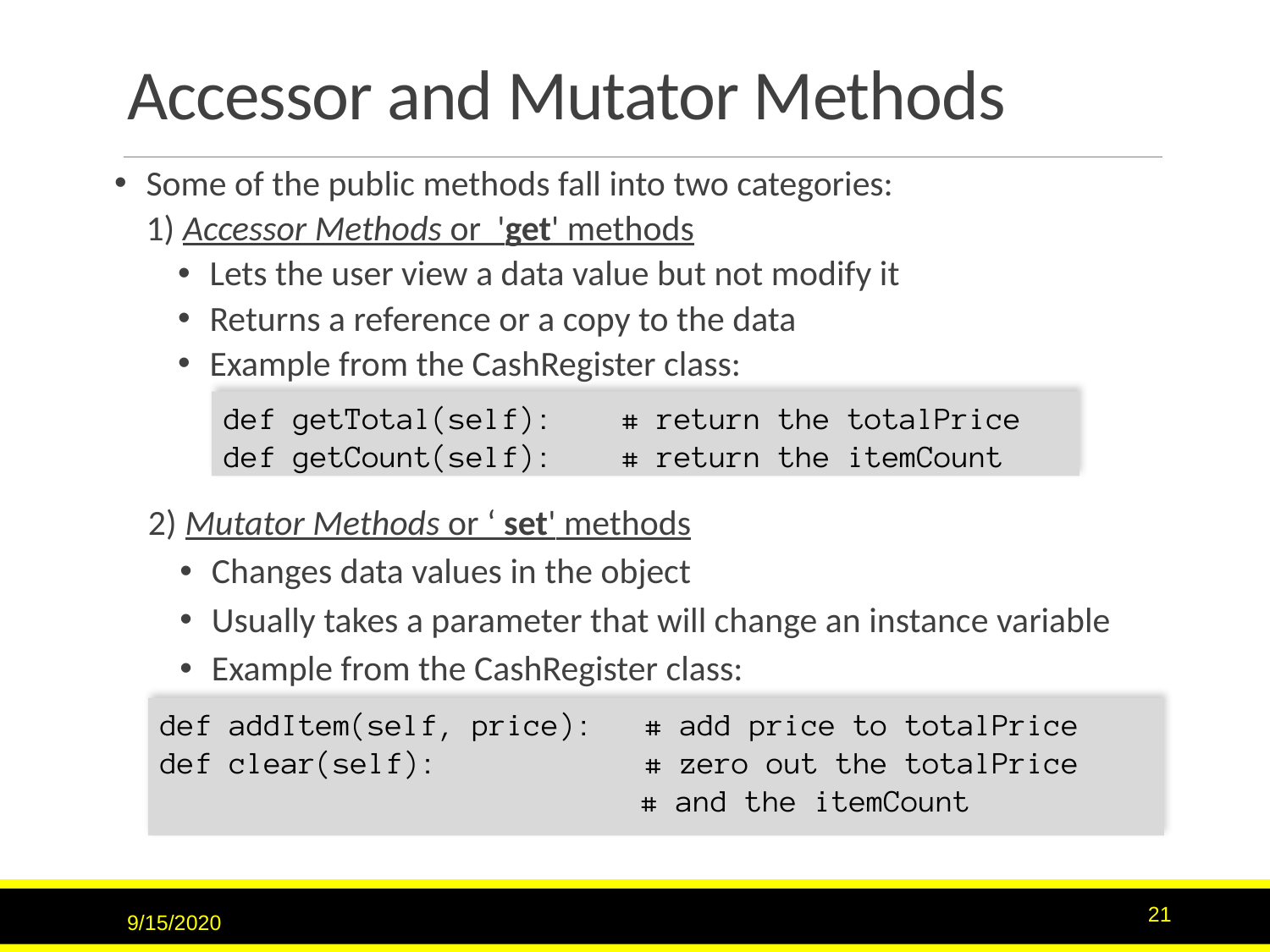

# Accessor and Mutator Methods
Some of the public methods fall into two categories:
1) Accessor Methods or  'get' methods
Lets the user view a data value but not modify it
Returns a reference or a copy to the data
Example from the CashRegister class:
def getTotal(self):    # return the totalPrice
def getCount(self):    # return the itemCount
2) Mutator Methods or ‘ set' methods
Changes data values in the object
Usually takes a parameter that will change an instance variable
Example from the CashRegister class:
def addItem(self, price):   # add price to totalPrice
def clear(self):            # zero out the totalPrice
                         # and the itemCount
9/15/2020